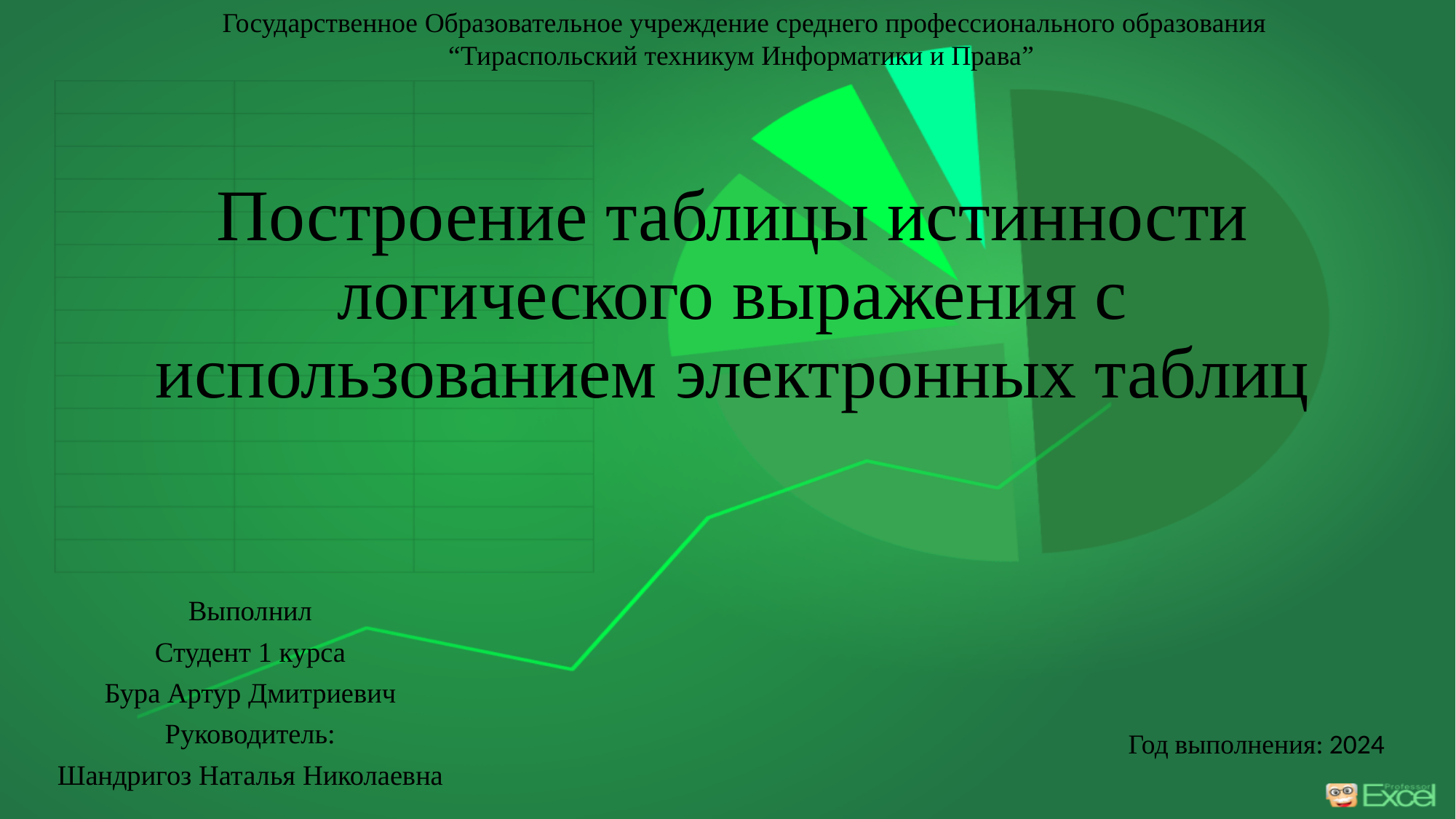

Государственное Образовательное учреждение среднего профессионального образования
“Тираспольский техникум Информатики и Права”
# Построение таблицы истинности логического выражения с использованием электронных таблиц
Выполнил
Студент 1 курса
Бура Артур Дмитриевич
Руководитель:
Шандригоз Наталья Николаевна

Год выполнения: 2024